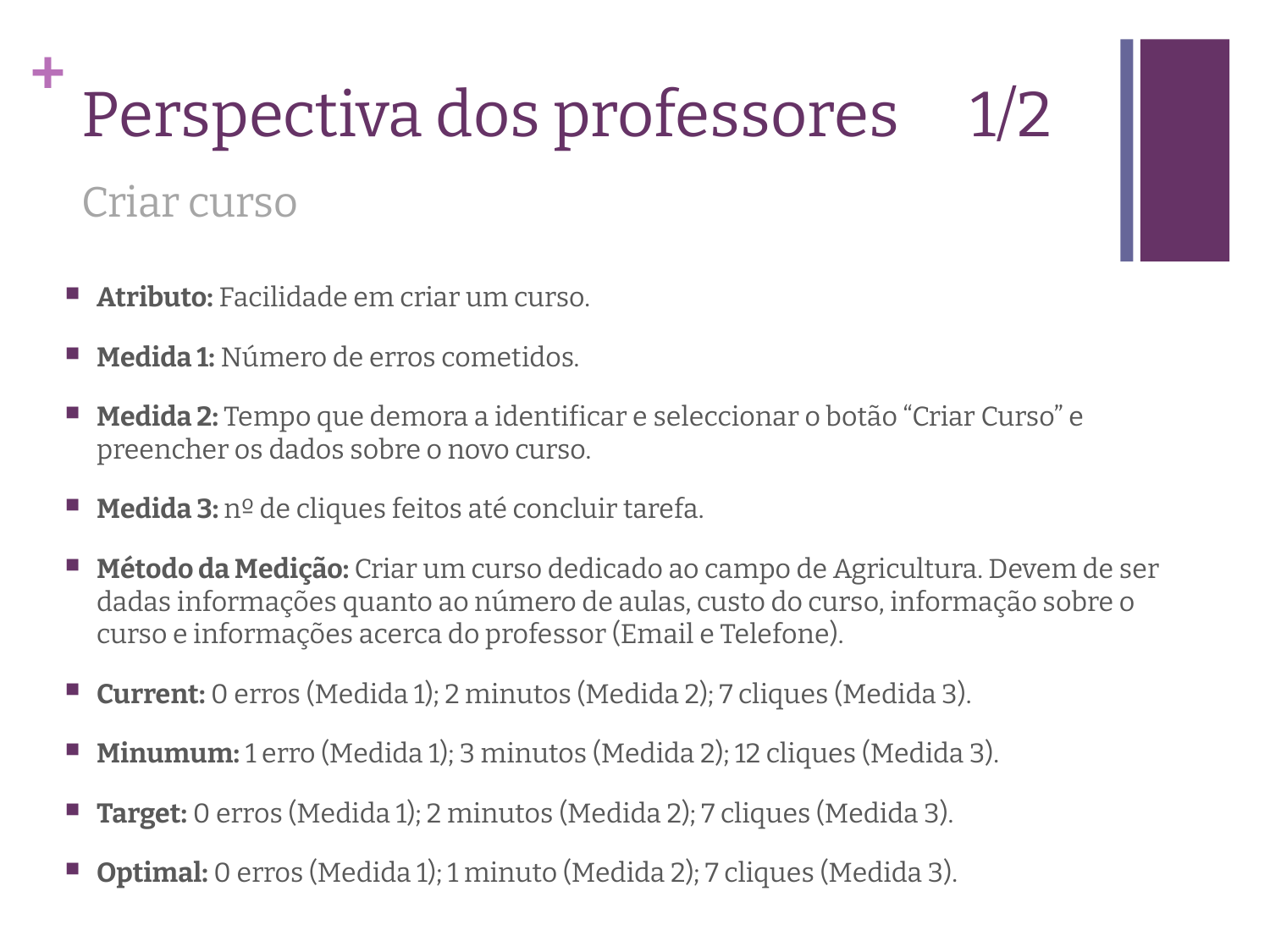

# Perspectiva dos professores	1/2
Criar curso
Atributo: Facilidade em criar um curso.
Medida 1: Número de erros cometidos.
Medida 2: Tempo que demora a identificar e seleccionar o botão “Criar Curso” e preencher os dados sobre o novo curso.
Medida 3: nº de cliques feitos até concluir tarefa.
Método da Medição: Criar um curso dedicado ao campo de Agricultura. Devem de ser dadas informações quanto ao número de aulas, custo do curso, informação sobre o curso e informações acerca do professor (Email e Telefone).
Current: 0 erros (Medida 1); 2 minutos (Medida 2); 7 cliques (Medida 3).
Minumum: 1 erro (Medida 1); 3 minutos (Medida 2); 12 cliques (Medida 3).
Target: 0 erros (Medida 1); 2 minutos (Medida 2); 7 cliques (Medida 3).
Optimal: 0 erros (Medida 1); 1 minuto (Medida 2); 7 cliques (Medida 3).